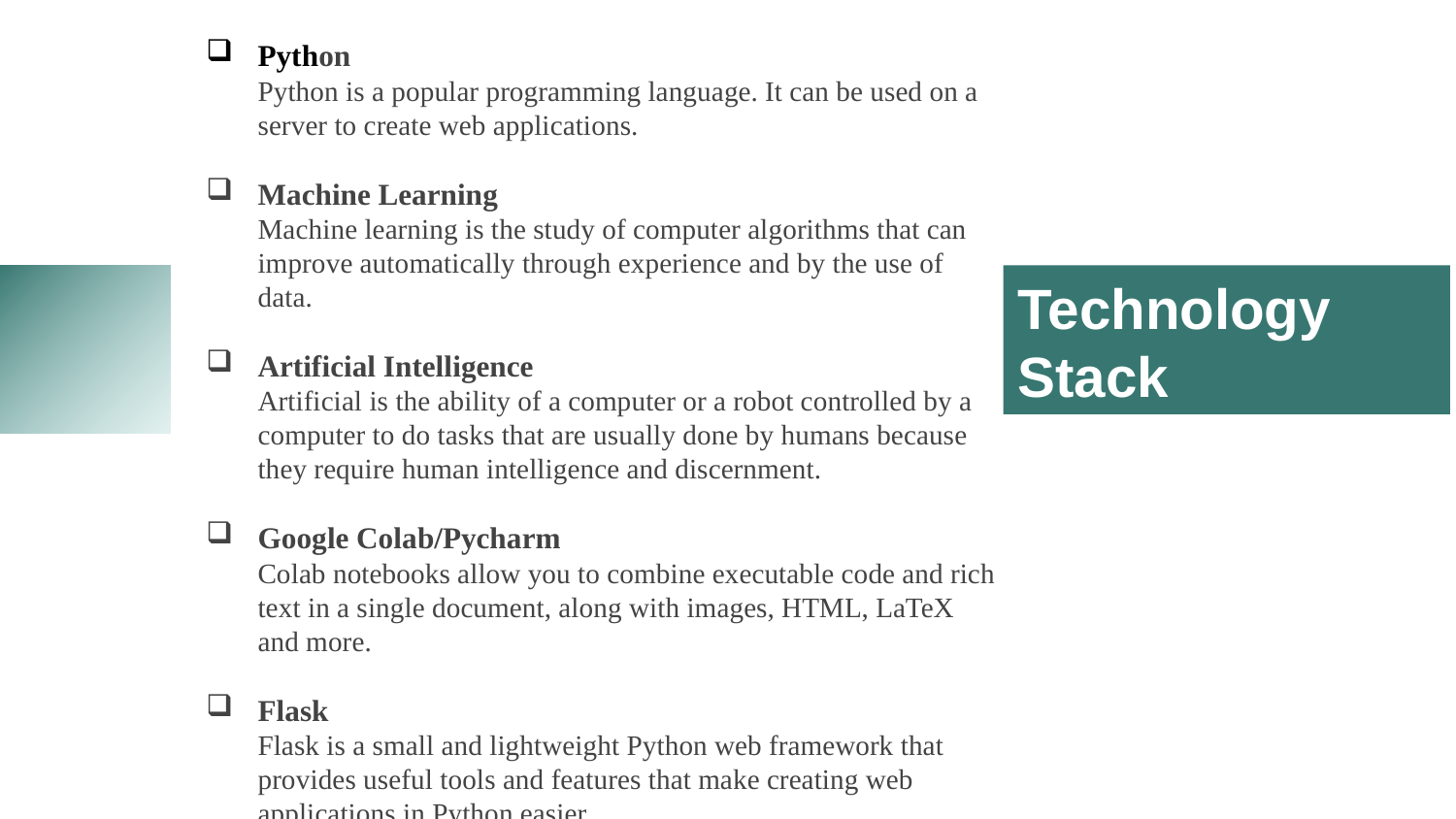

Python
Python is a popular programming language. It can be used on a server to create web applications.

Machine Learning
Machine learning is the study of computer algorithms that can improve automatically through experience and by the use of data.

Artificial Intelligence
Artificial is the ability of a computer or a robot controlled by a computer to do tasks that are usually done by humans because they require human intelligence and discernment.

Google Colab/Pycharm
Colab notebooks allow you to combine executable code and rich text in a single document, along with images, HTML, LaTeX and more.

Flask
Flask is a small and lightweight Python web framework that provides useful tools and features that make creating web applications in Python easier.

# Technology     Stack